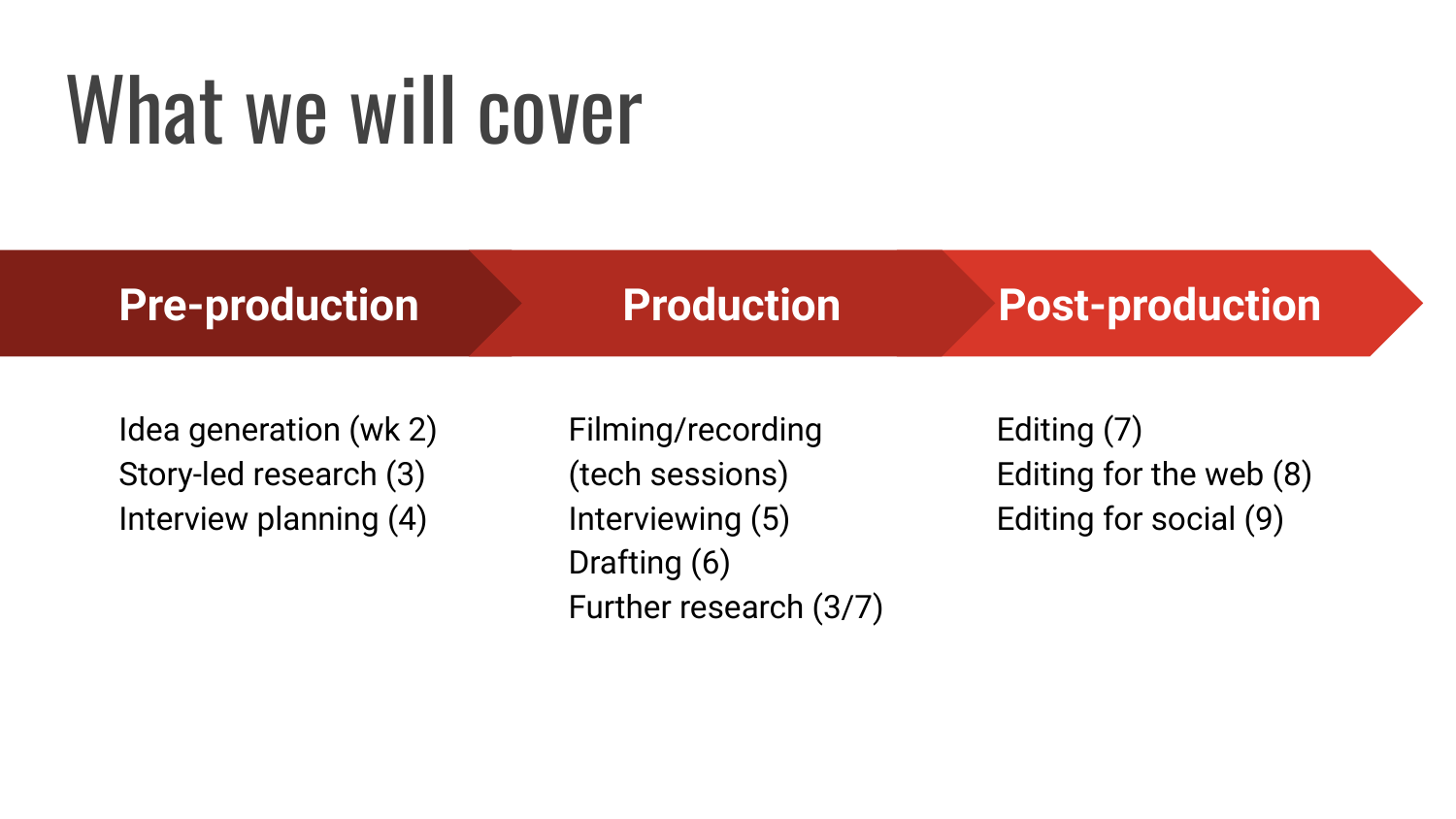

What we will cover
Production
Filming/recording (tech sessions)
Interviewing (5)
Drafting (6)
Further research (3/7)

Post-production
Editing (7)
Editing for the web (8)
Editing for social (9)

Pre-production
Idea generation (wk 2)
Story-led research (3)
Interview planning (4)